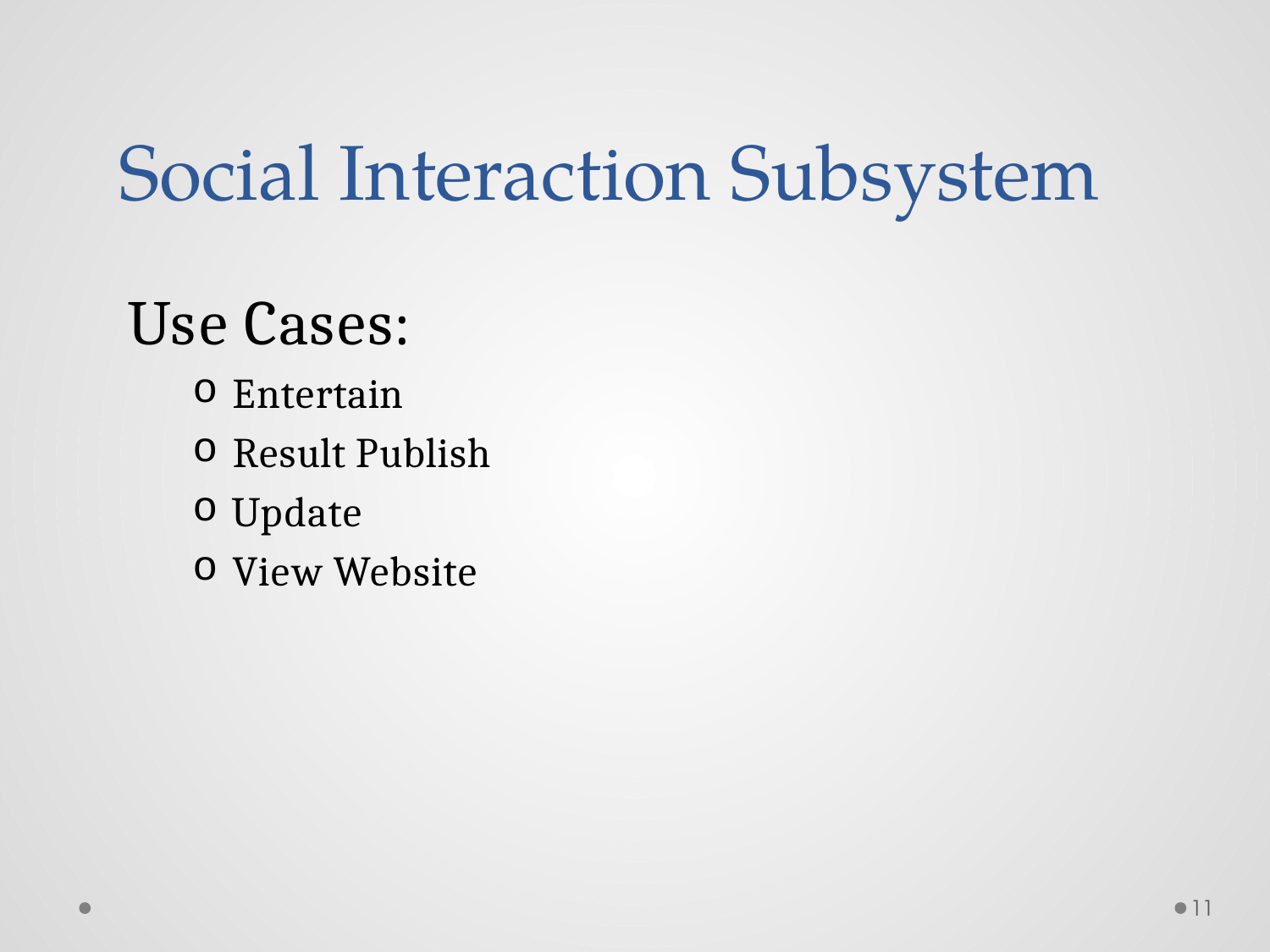

# Social Interaction Subsystem
Use Cases:
Entertain
Result Publish
Update
View Website
11